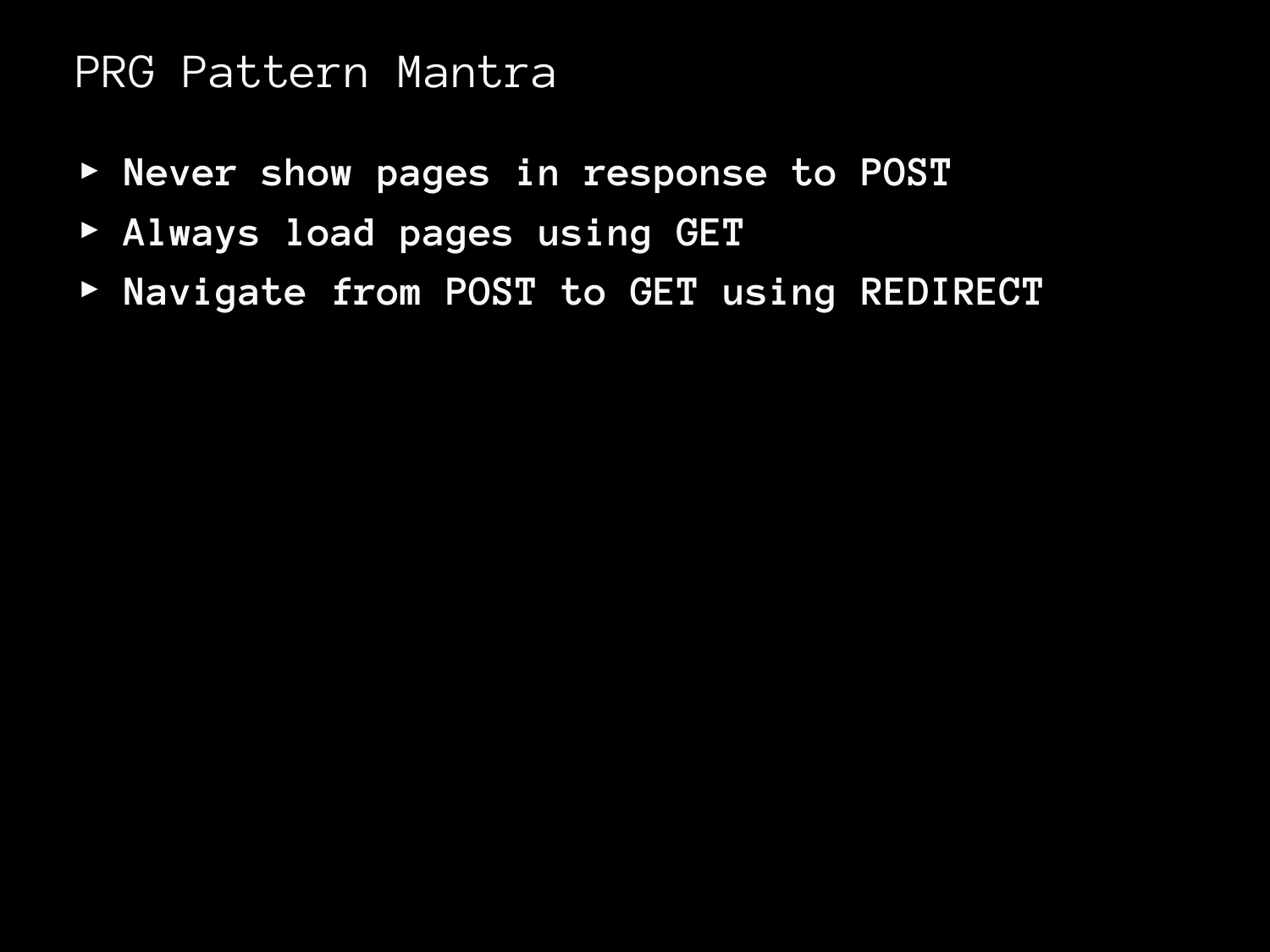

# PRG Pattern Mantra
Never show pages in response to POST
Always load pages using GET
Navigate from POST to GET using REDIRECT